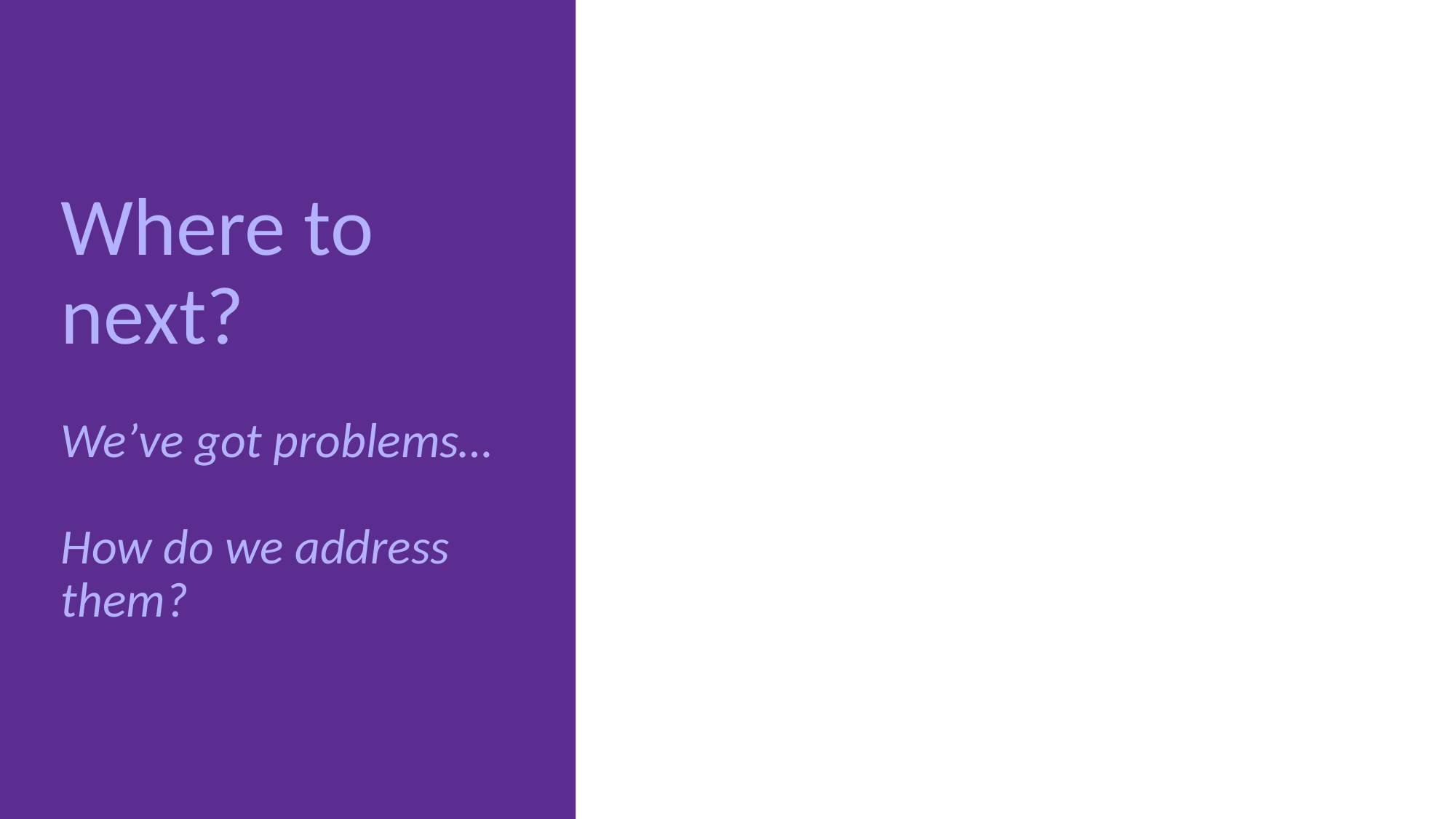

# Where to next? We’ve got problems… How do we address them?